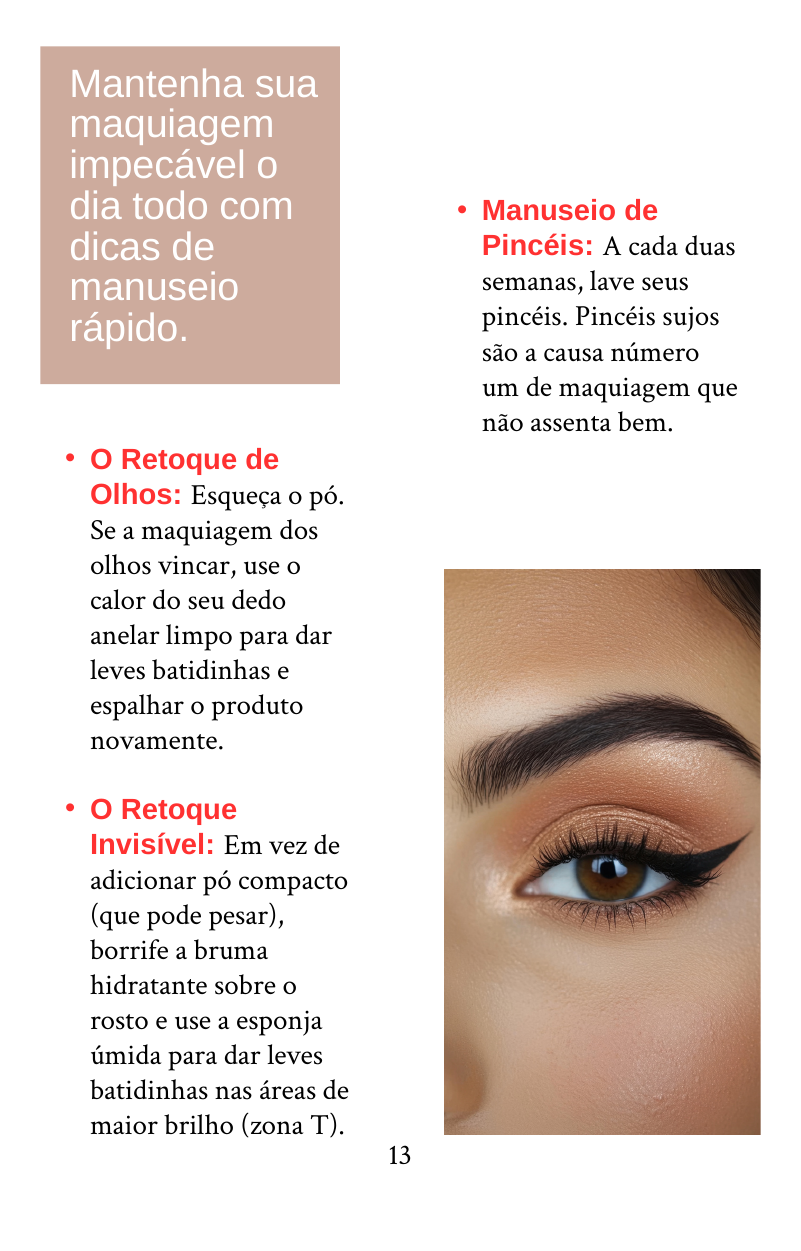

Mantenha sua maquiagem impecável o dia todo com dicas de manuseio rápido.
Manuseio de Pincéis: A cada duas semanas, lave seus pincéis. Pincéis sujos são a causa número um de maquiagem que não assenta bem.

O Retoque de Olhos: Esqueça o pó. Se a maquiagem dos olhos vincar, use o calor do seu dedo anelar limpo para dar leves batidinhas e espalhar o produto novamente.

O Retoque Invisível: Em vez de adicionar pó compacto (que pode pesar), borrife a bruma hidratante sobre o rosto e use a esponja úmida para dar leves batidinhas nas áreas de maior brilho (zona T).

13